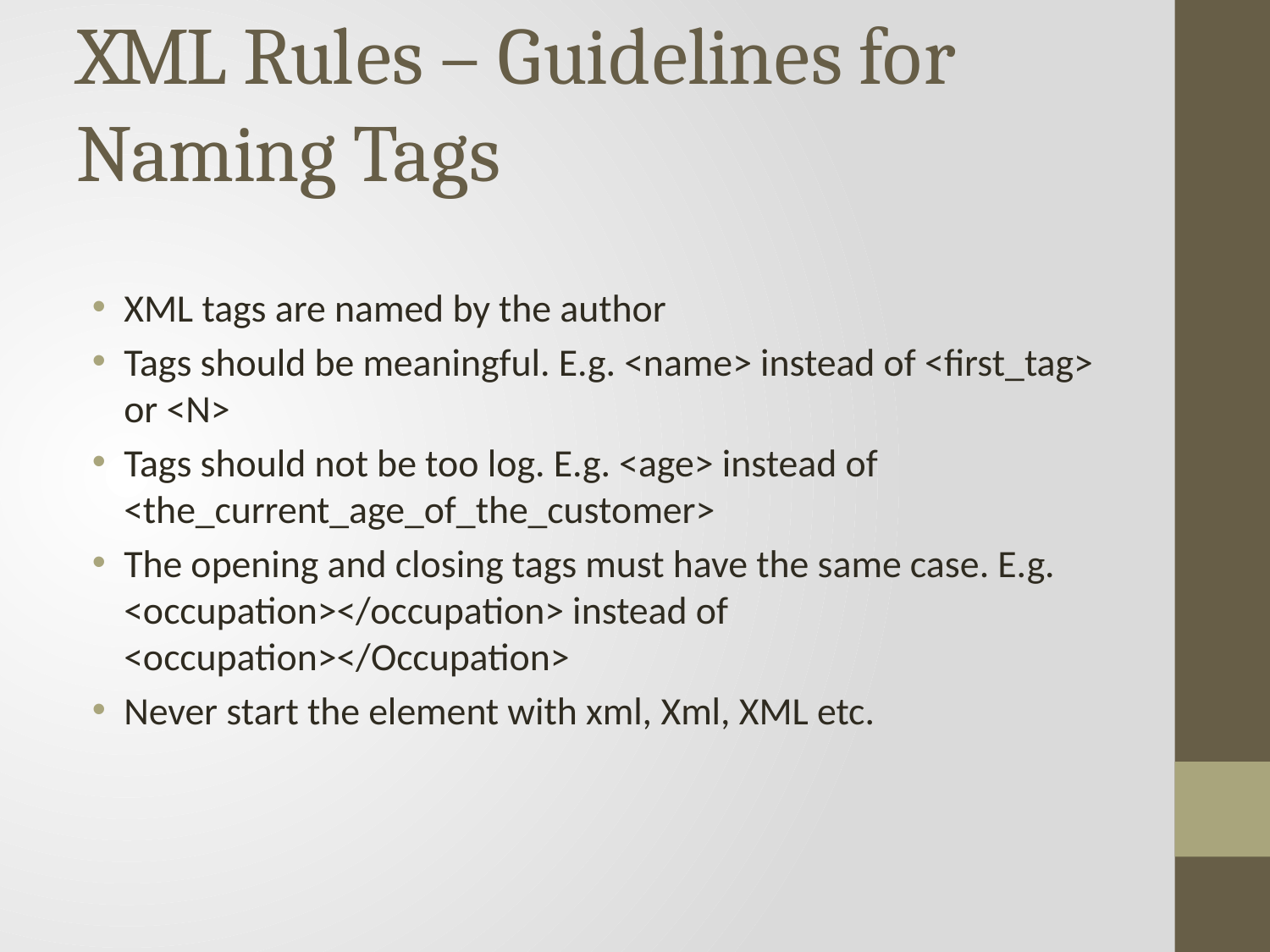

# XML Rules – Guidelines for Naming Tags

XML tags are named by the author
Tags should be meaningful. E.g. <name> instead of <first_tag> or <N>
Tags should not be too log. E.g. <age> instead of <the_current_age_of_the_customer>
The opening and closing tags must have the same case. E.g. <occupation></occupation> instead of <occupation></Occupation>
Never start the element with xml, Xml, XML etc.